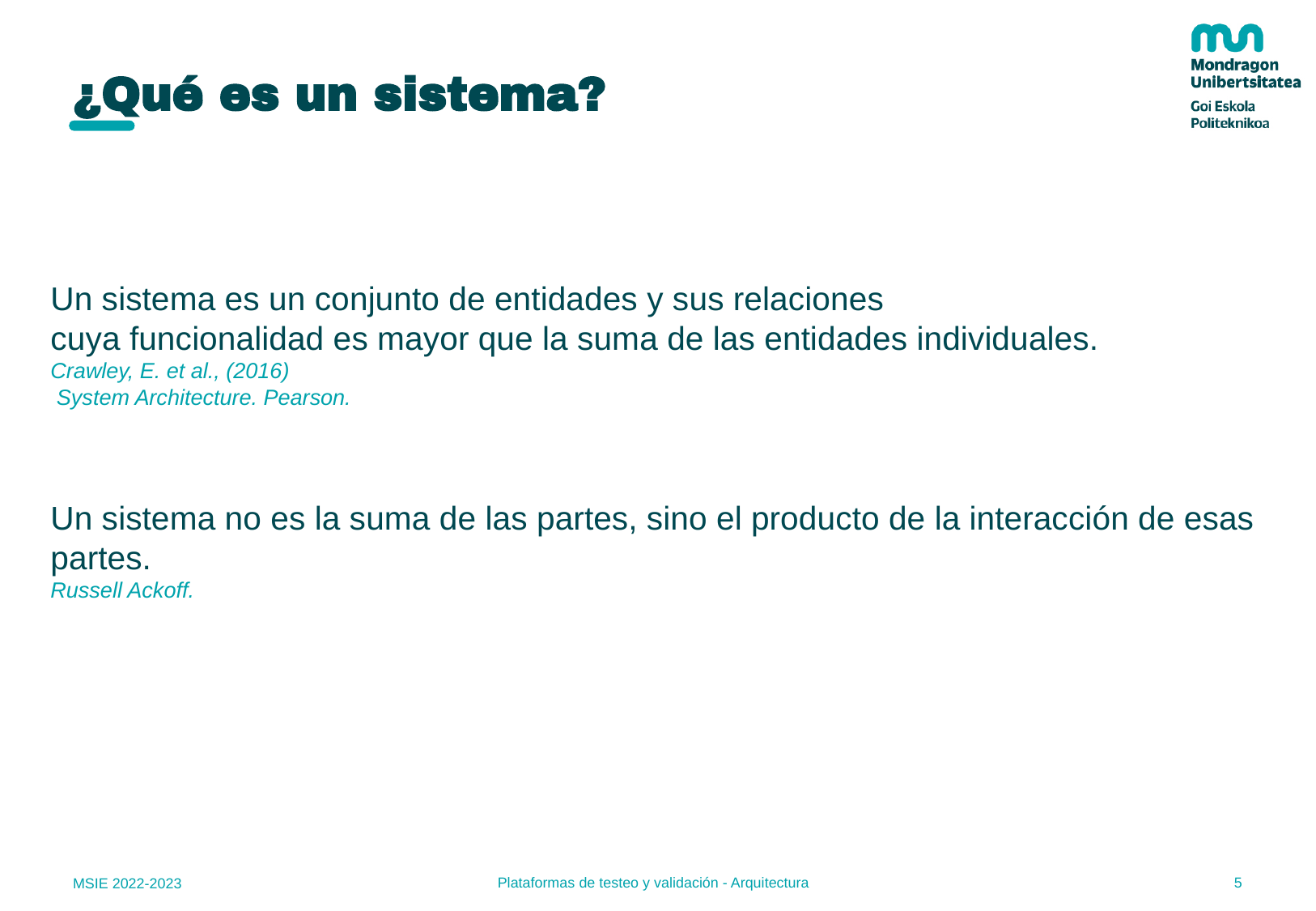

# ¿Qué es un sistema?

Un sistema es un conjunto de entidades y sus relaciones
cuya funcionalidad es mayor que la suma de las entidades individuales.
Crawley, E. et al., (2016)
 System Architecture. Pearson.

Un sistema no es la suma de las partes, sino el producto de la interacción de esas partes.
Russell Ackoff.
5
Plataformas de testeo y validación - Arquitectura
MSIE 2022-2023